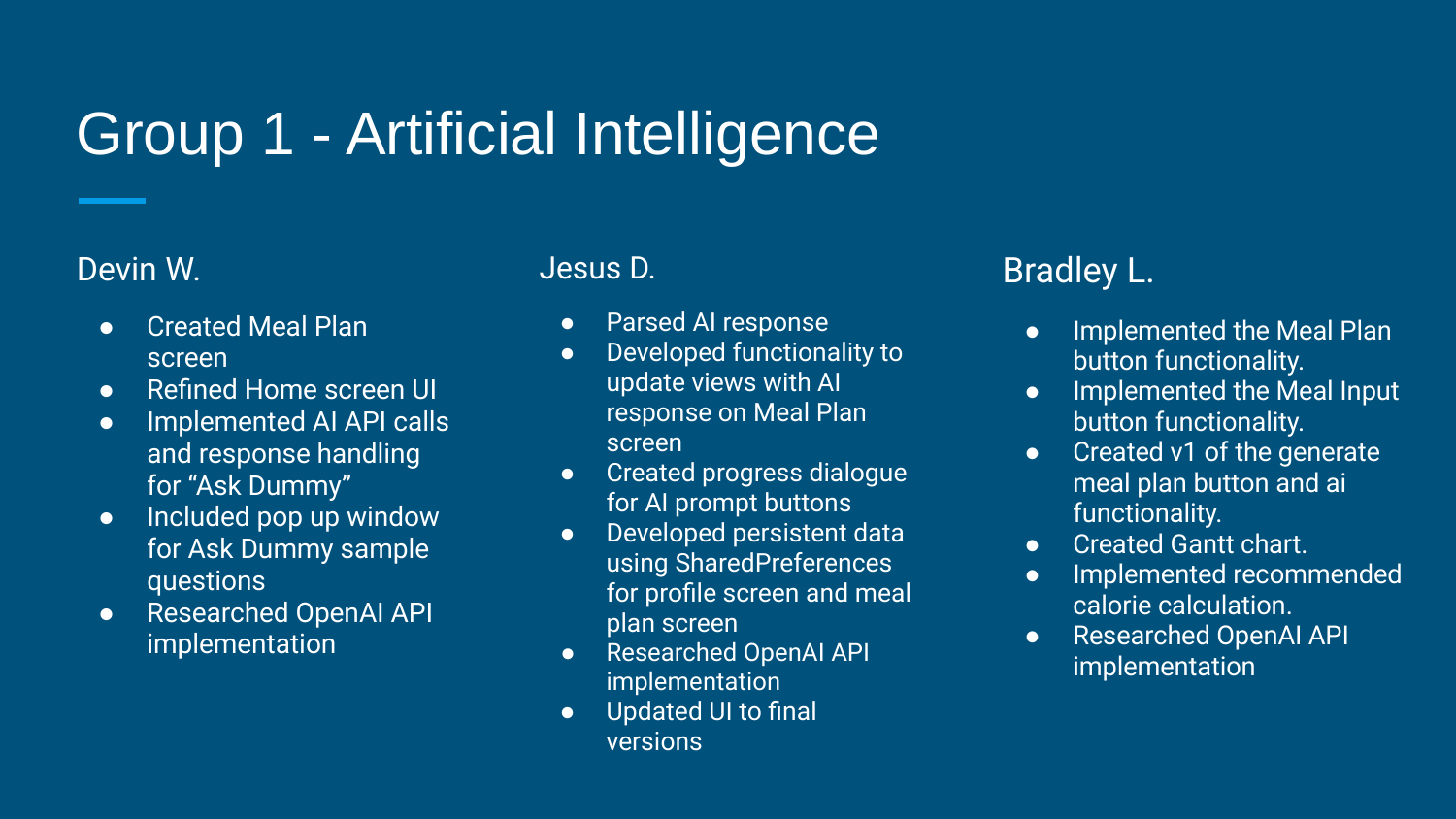

# Group 1 - Artificial Intelligence
Devin W.
Created Meal Plan screen
Refined Home screen UI
Implemented AI API calls and response handling for “Ask Dummy”
Included pop up window for Ask Dummy sample questions
Researched OpenAI API implementation
Jesus D.
Parsed AI response
Developed functionality to update views with AI response on Meal Plan screen
Created progress dialogue for AI prompt buttons
Developed persistent data using SharedPreferences for profile screen and meal plan screen
Researched OpenAI API implementation
Updated UI to final versions
Bradley L.
Implemented the Meal Plan button functionality.
Implemented the Meal Input button functionality.
Created v1 of the generate meal plan button and ai functionality.
Created Gantt chart.
Implemented recommended calorie calculation.
Researched OpenAI API implementation